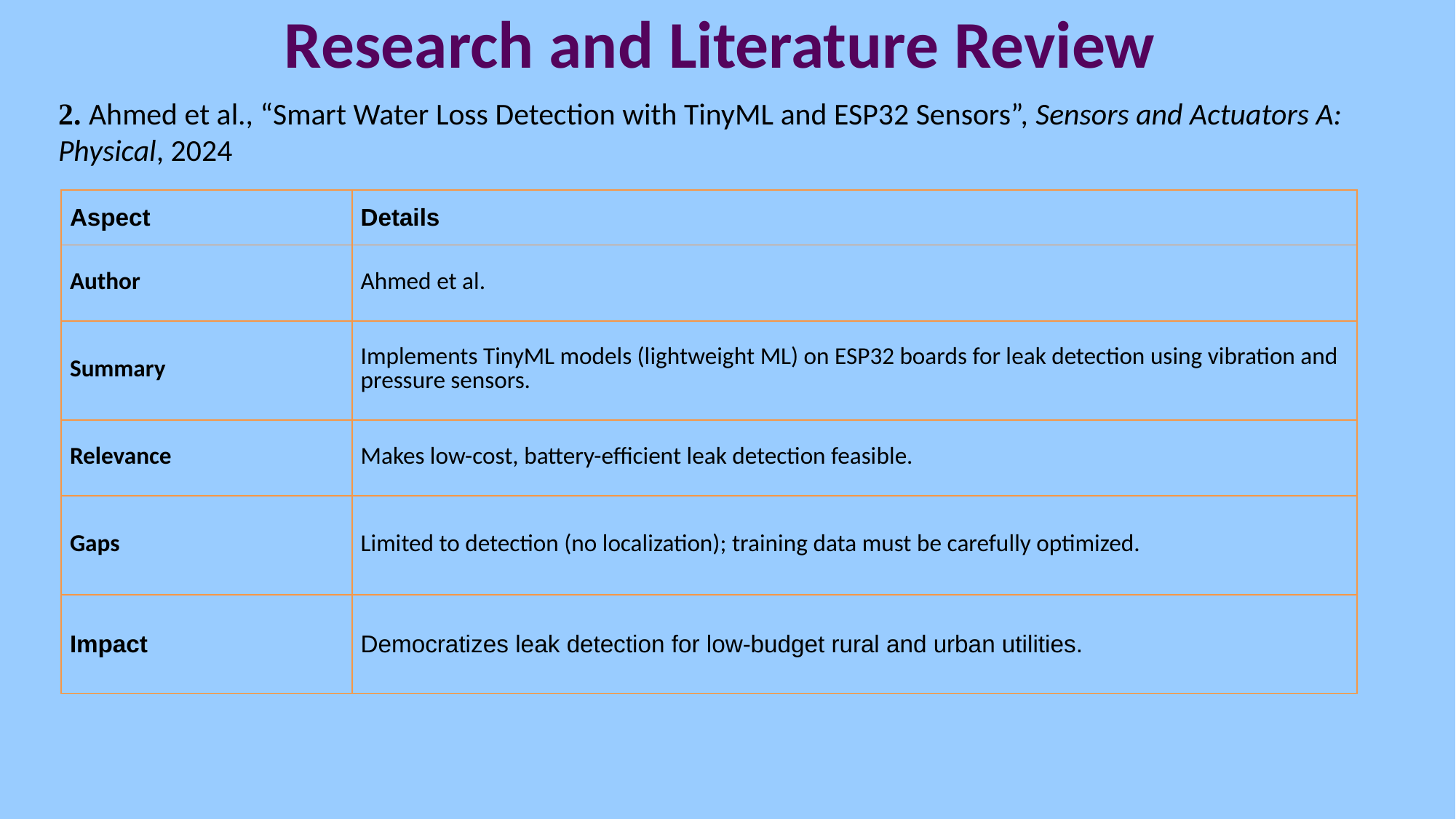

# Research and Literature Review
2. Ahmed et al., “Smart Water Loss Detection with TinyML and ESP32 Sensors”, Sensors and Actuators A: Physical, 2024

| Aspect | Details |
| --- | --- |
| Author | Ahmed et al. |
| Summary | Implements TinyML models (lightweight ML) on ESP32 boards for leak detection using vibration and pressure sensors. |
| Relevance | Makes low-cost, battery-efficient leak detection feasible. |
| Gaps | Limited to detection (no localization); training data must be carefully optimized. |
| Impact | Democratizes leak detection for low-budget rural and urban utilities. |